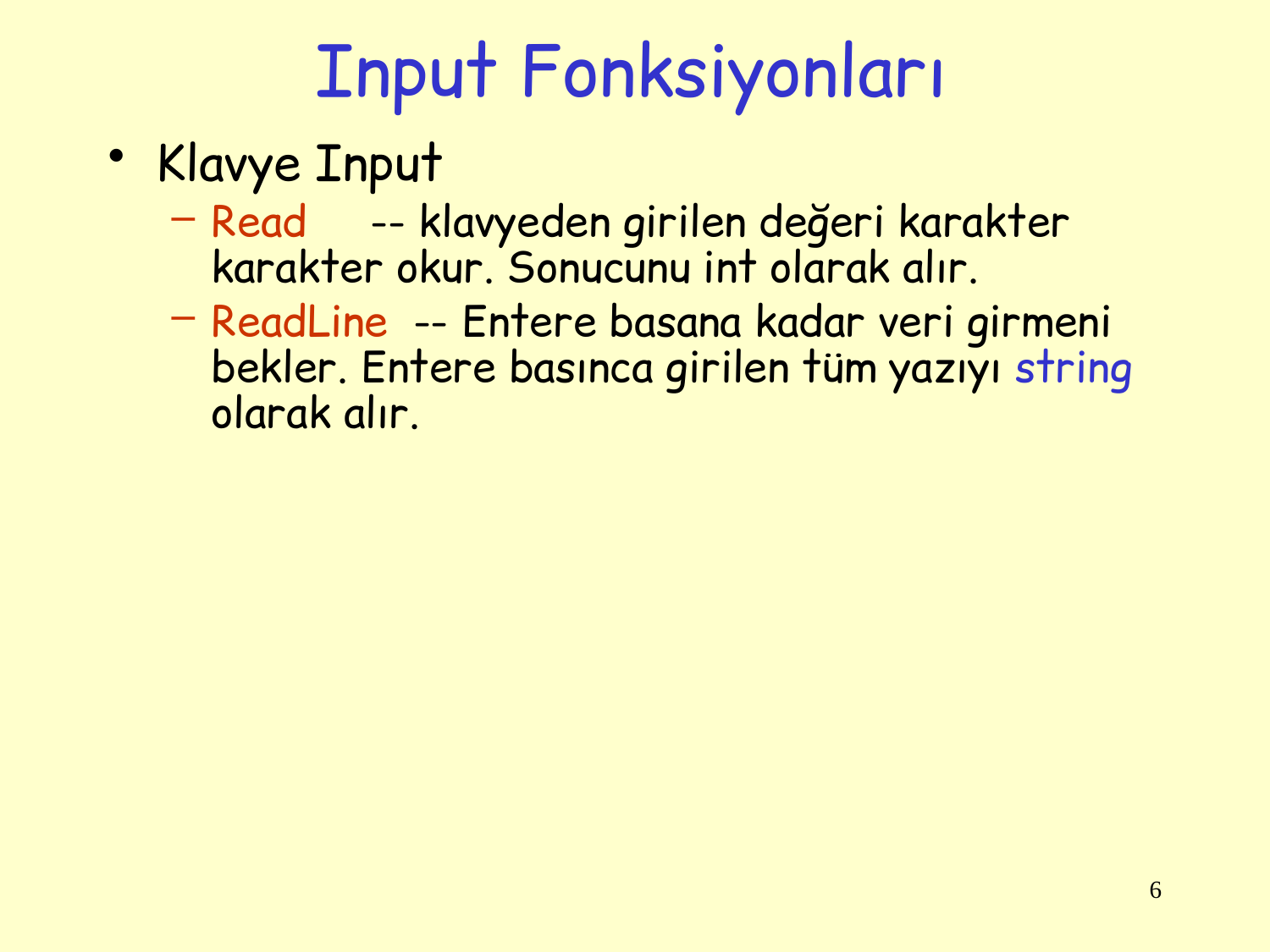

# Input Fonksiyonları
Klavye Input
Read     -- klavyeden girilen değeri karakter karakter okur. Sonucunu int olarak alır.
ReadLine  -- Entere basana kadar veri girmeni bekler. Entere basınca girilen tüm yazıyı string olarak alır.

6